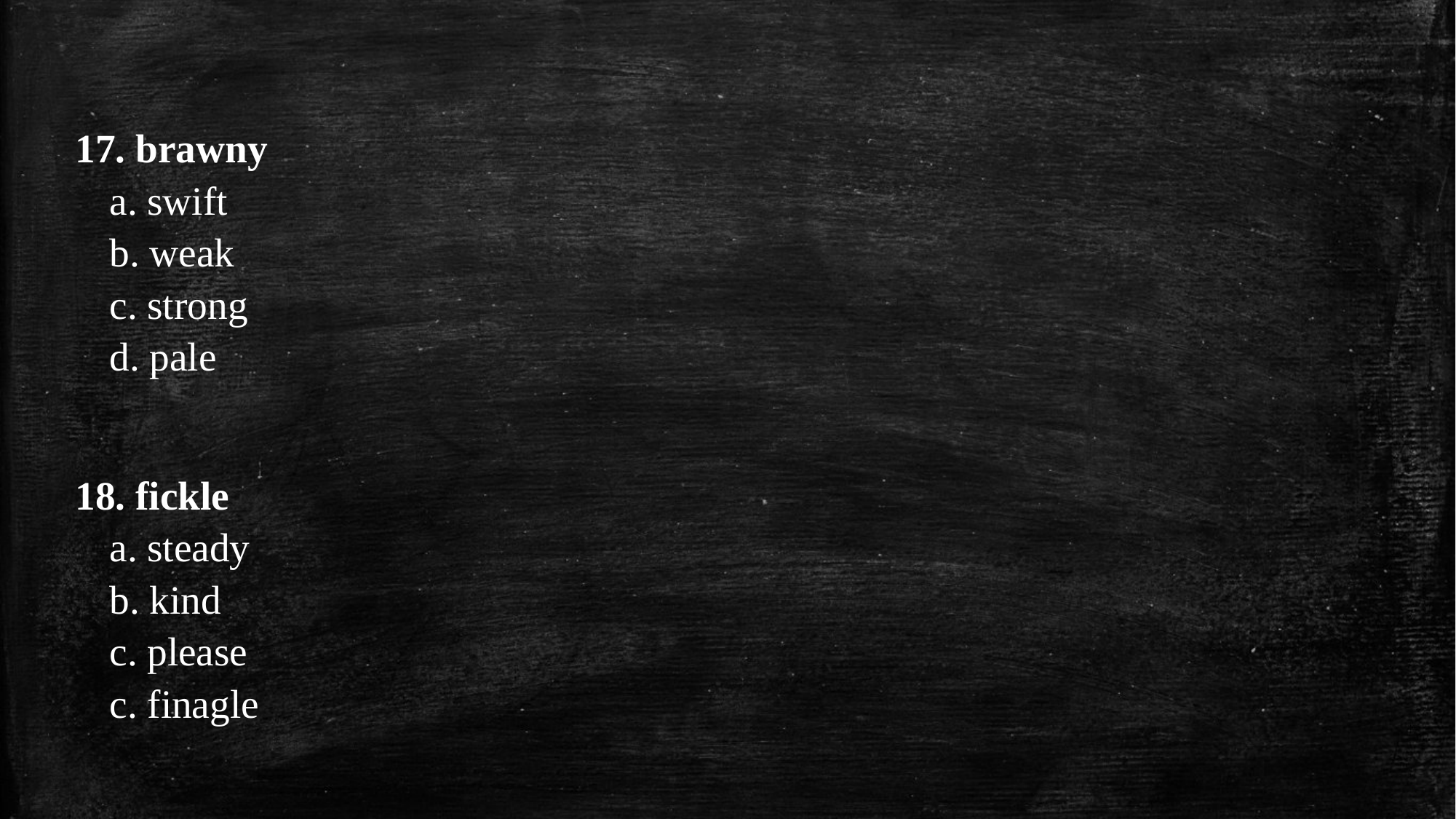

17. brawny
	a. swift
	b. weak
	c. strong
	d. pale

18. fickle
	a. steady
	b. kind
	c. please
	c. finagle